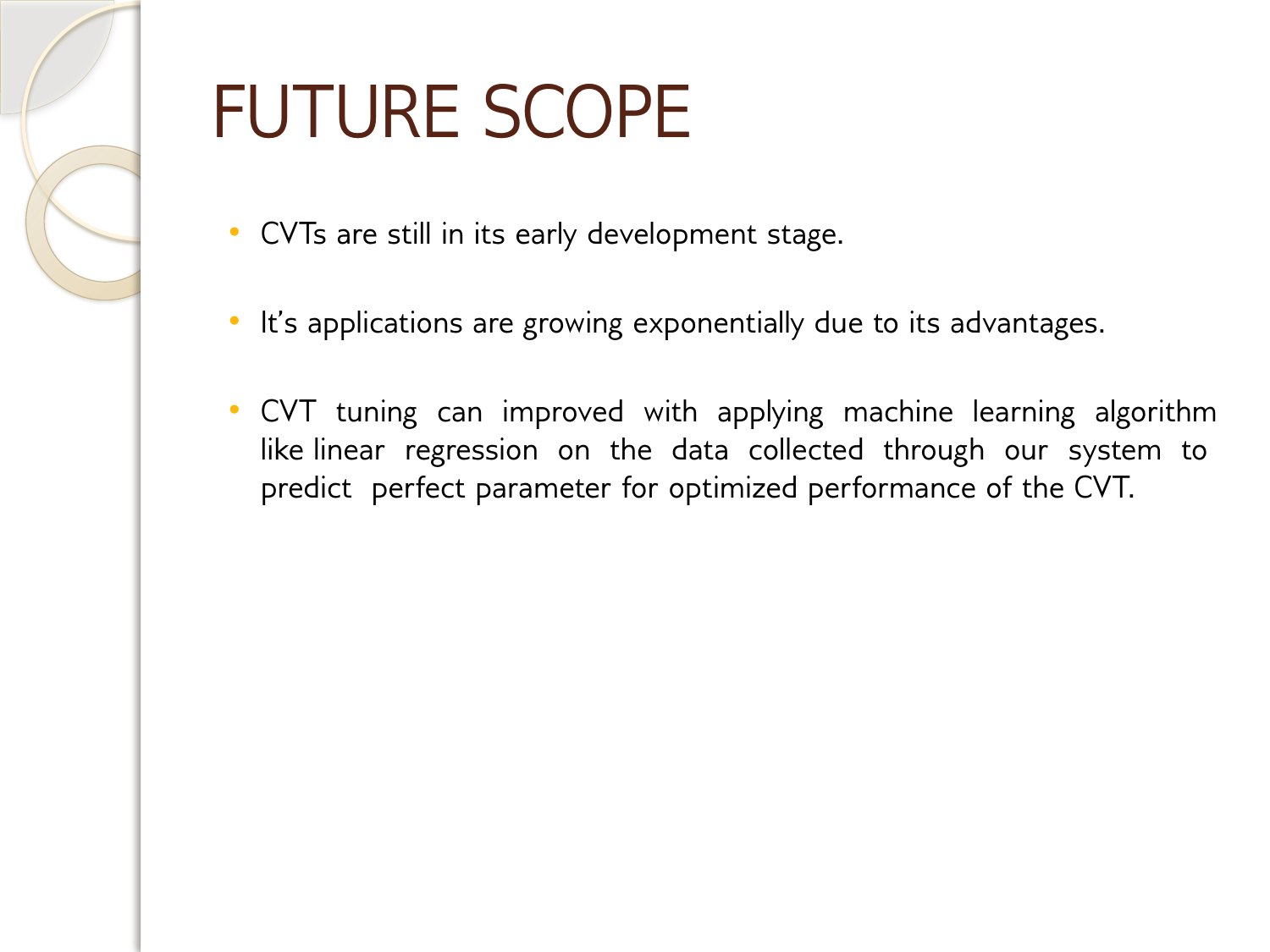

# FUTURE SCOPE
CVTs are still in its early development stage.

It’s applications are growing exponentially due to its advantages.

CVT  tuning  can  improved  with  applying  machine  learning  algorithm  like linear  regression  on  the  data  collected  through  our  system  to  predict  perfect parameter for optimized performance of the CVT.